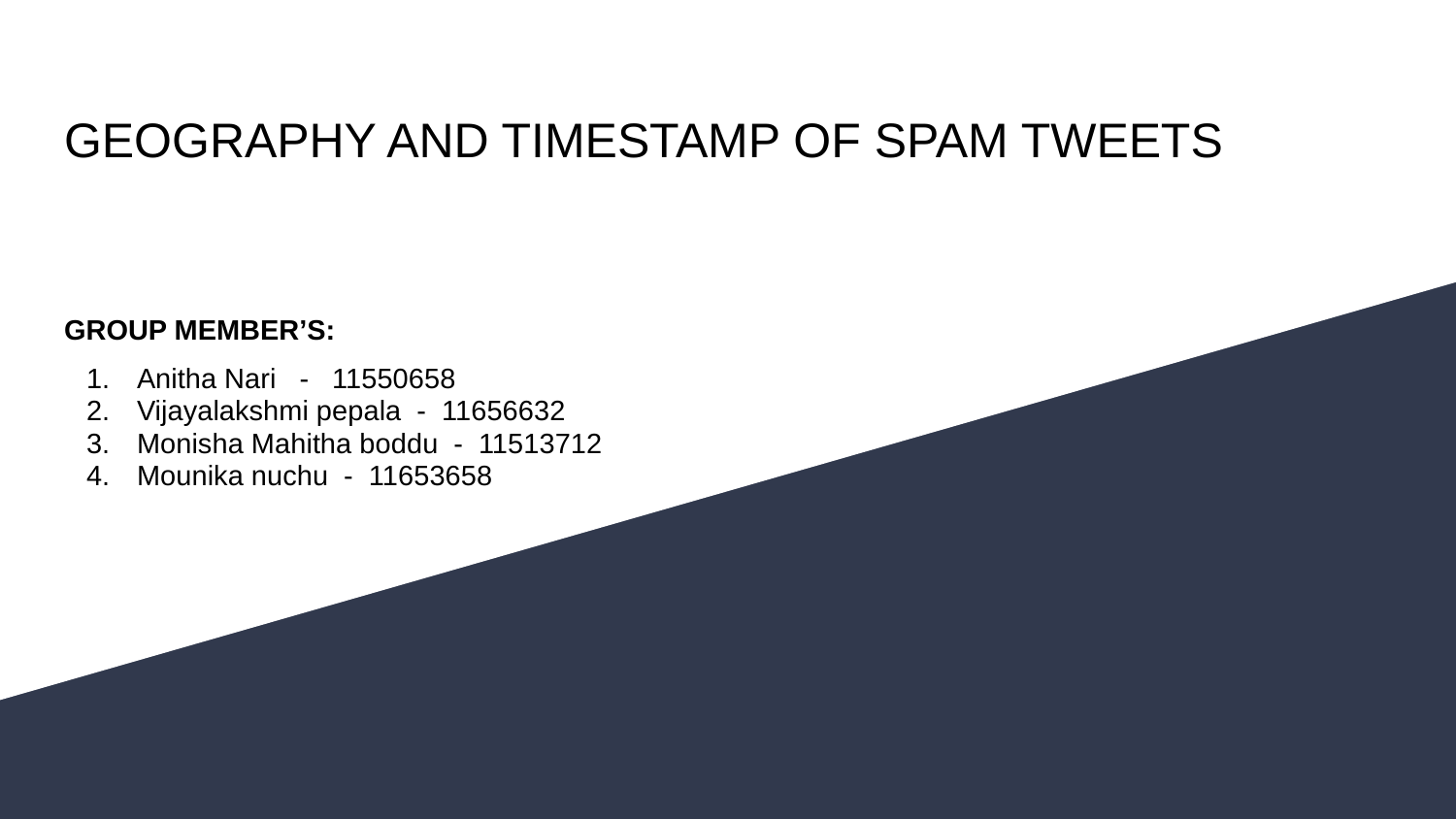

# GEOGRAPHY AND TIMESTAMP OF SPAM TWEETS
GROUP MEMBER’S:
Anitha Nari   -   11550658
Vijayalakshmi pepala  -  11656632
Monisha Mahitha boddu  -  11513712
Mounika nuchu  -  11653658